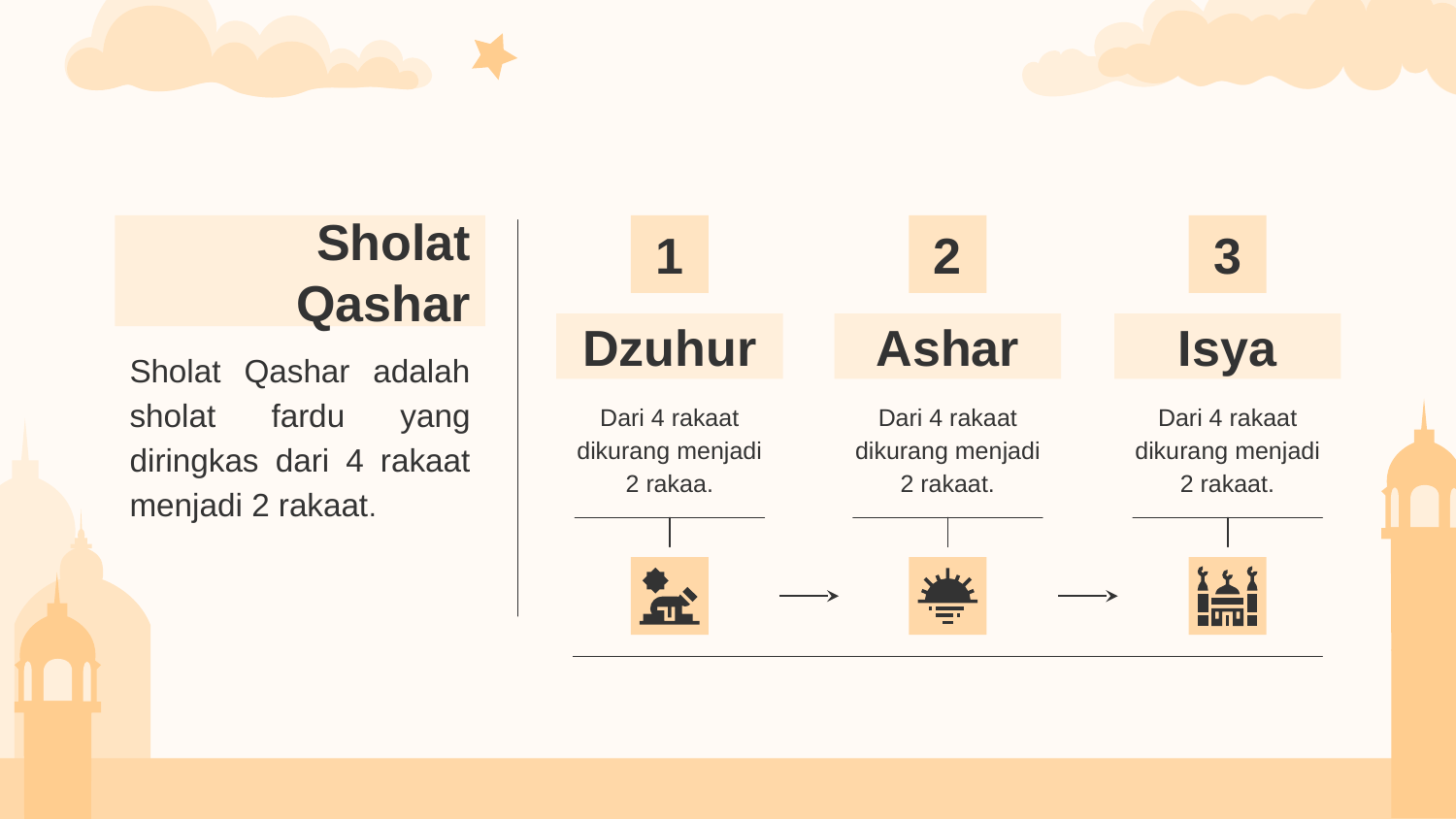

Sholat Qashar
1
2
3
Dzuhur
Ashar
Isya
Sholat Qashar adalah sholat fardu yang diringkas dari 4 rakaat menjadi 2 rakaat.
Dari 4 rakaat dikurang menjadi 2 rakaa.
Dari 4 rakaat dikurang menjadi 2 rakaat.
Dari 4 rakaat dikurang menjadi 2 rakaat.